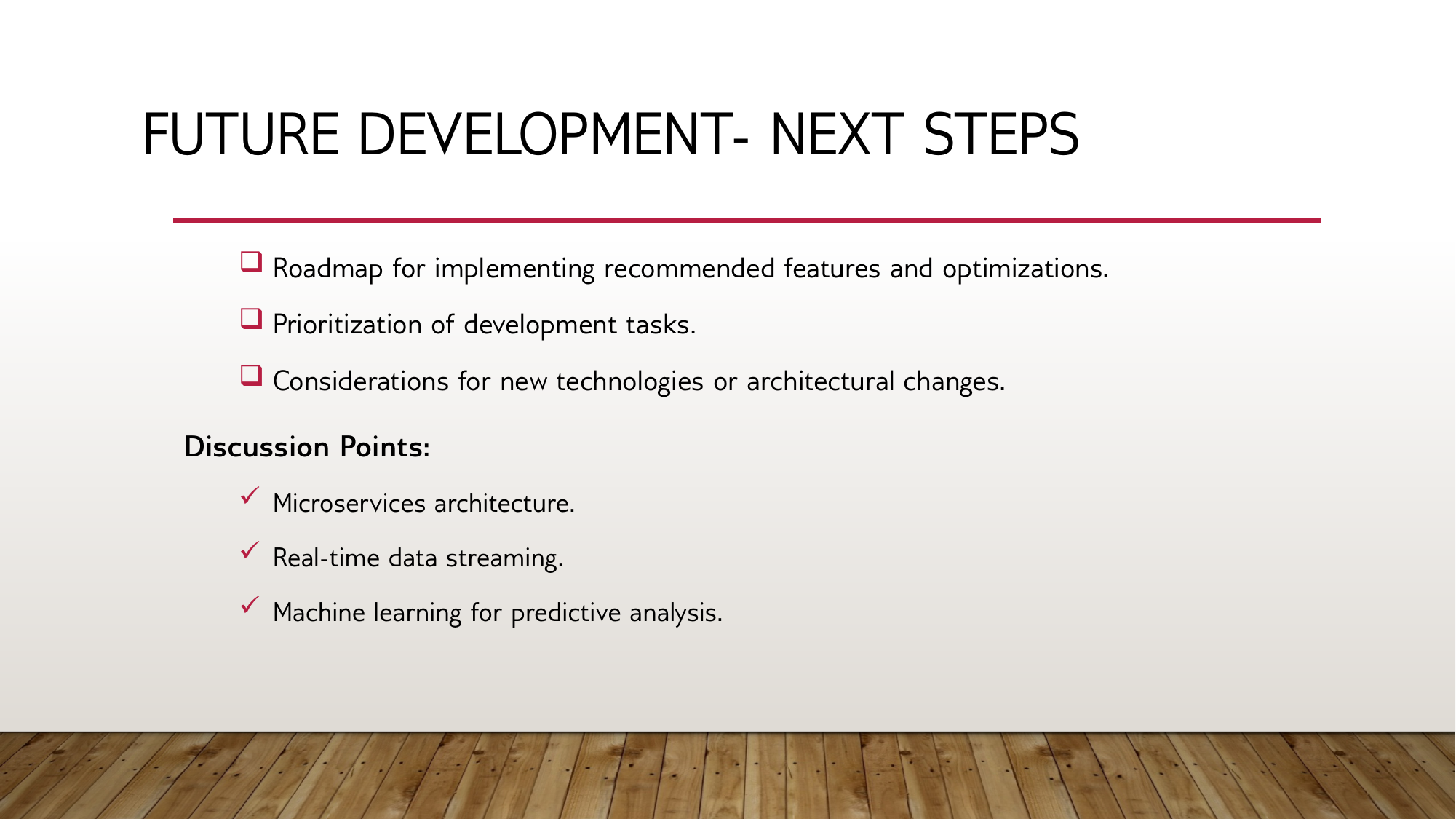

# Future Development- Next Steps
Roadmap for implementing recommended features and optimizations.
Prioritization of development tasks.
Considerations for new technologies or architectural changes.
Discussion Points:
Microservices architecture.
Real-time data streaming.
Machine learning for predictive analysis.